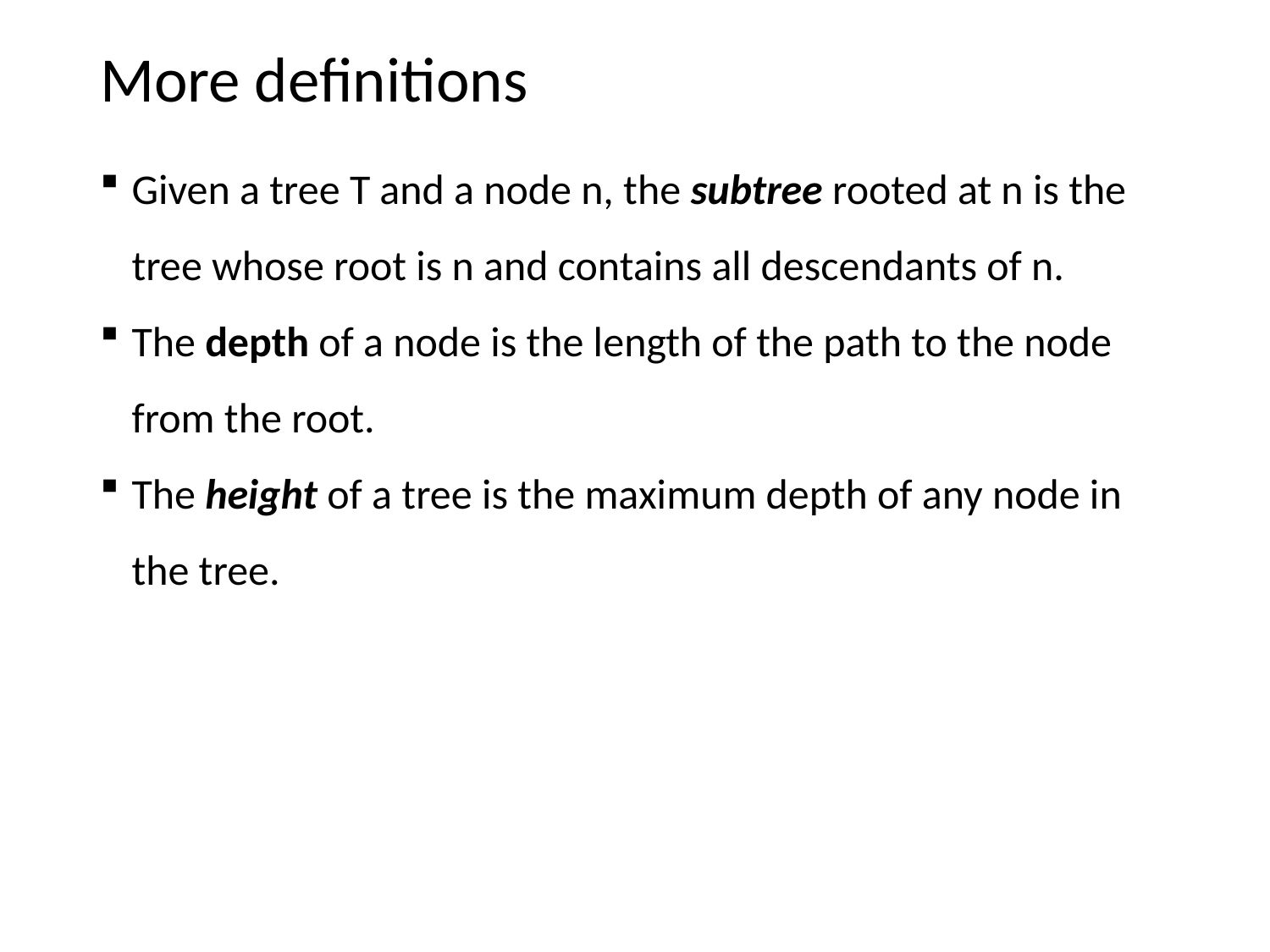

# More definitions
Given a tree T and a node n, the subtree rooted at n is the tree whose root is n and contains all descendants of n.
The depth of a node is the length of the path to the node from the root.
The height of a tree is the maximum depth of any node in the tree.